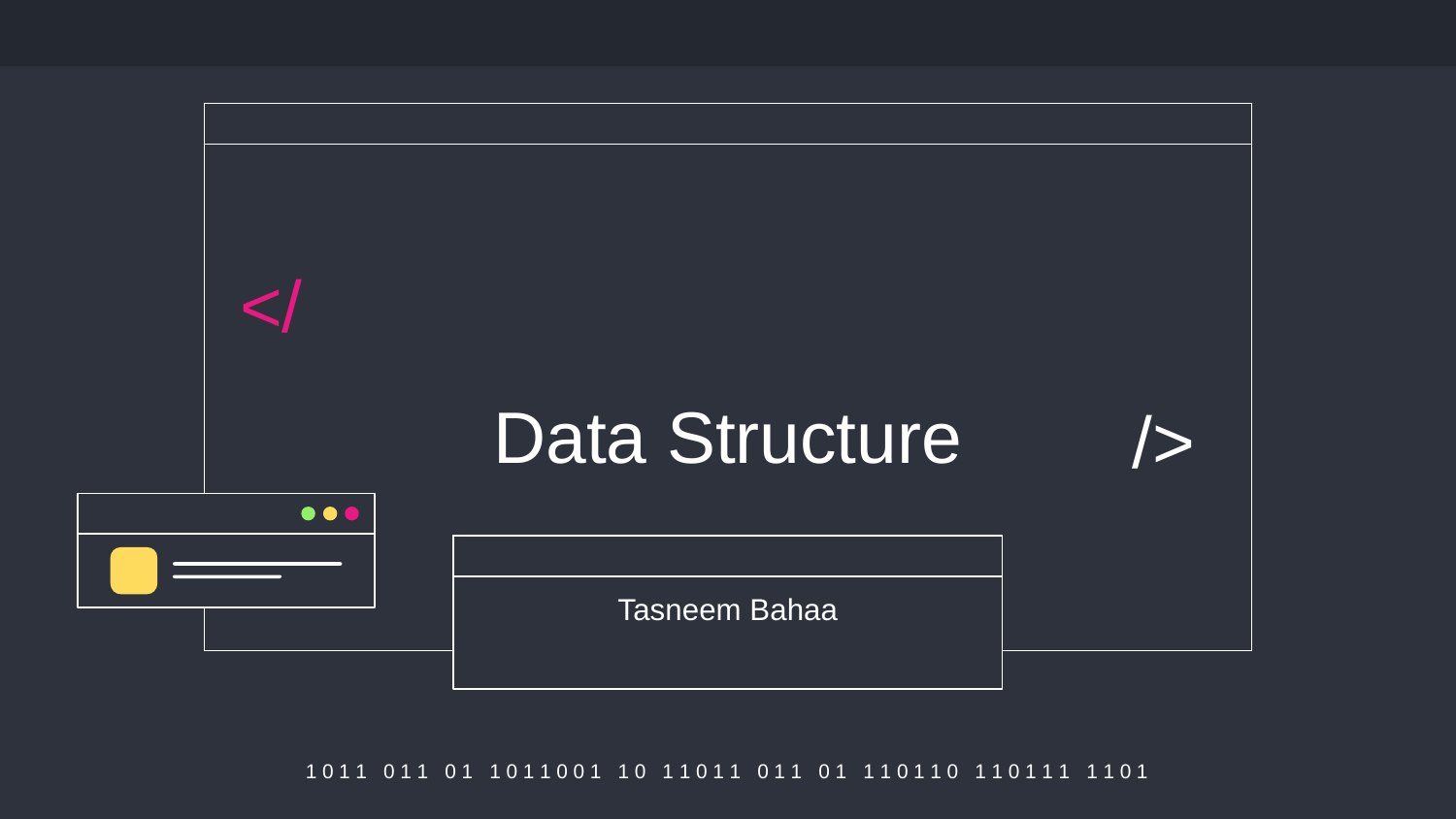

# Data Structure
</
/>

Tasneem Bahaa